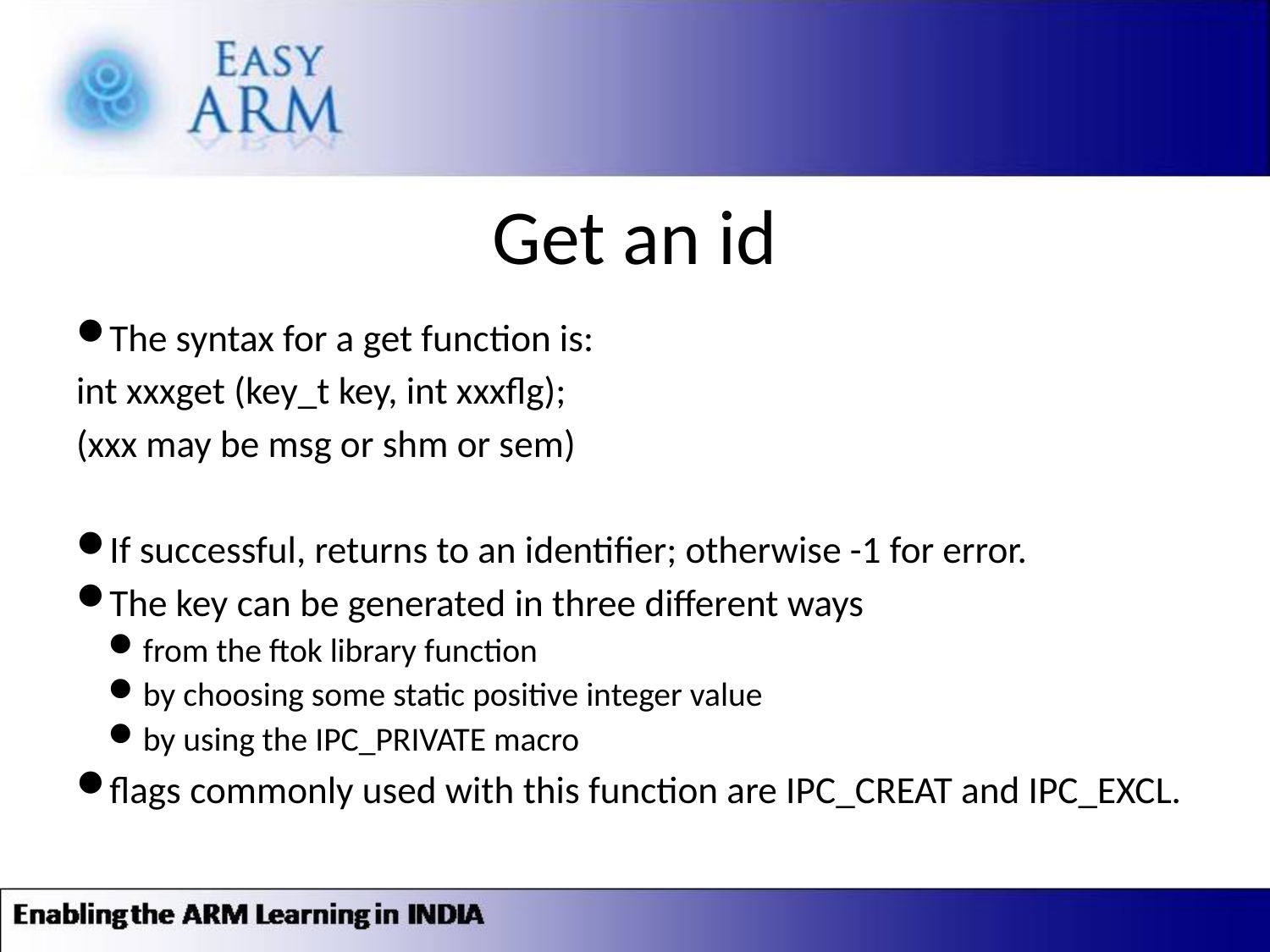

# Get an id
The syntax for a get function is:
int xxxget (key_t key, int xxxflg);
(xxx may be msg or shm or sem)

If successful, returns to an identifier; otherwise -1 for error.
The key can be generated in three different ways
from the ftok library function
by choosing some static positive integer value
by using the IPC_PRIVATE macro
flags commonly used with this function are IPC_CREAT and IPC_EXCL.